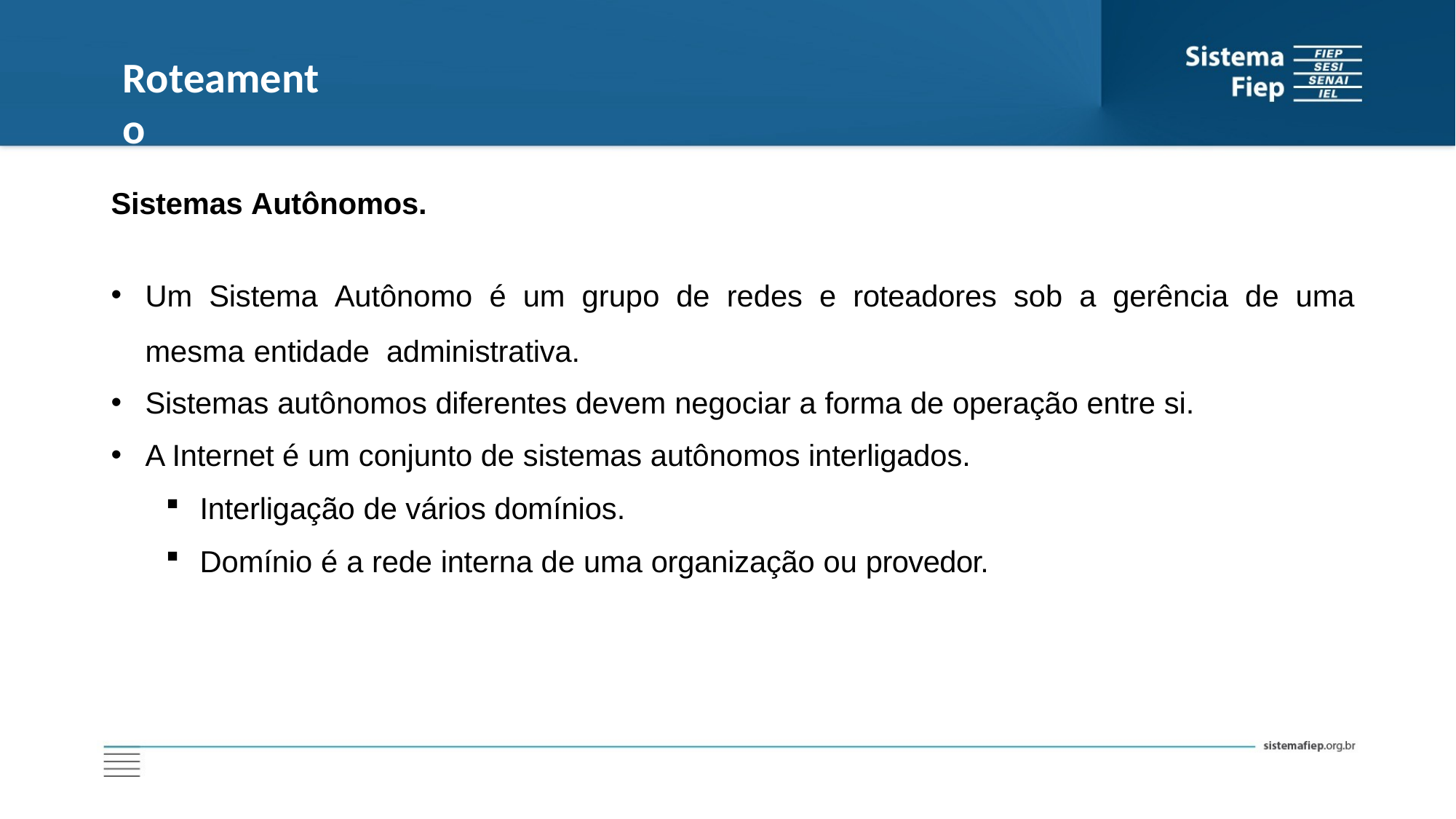

# Roteamento
Sistemas Autônomos.

Um Sistema Autônomo é um grupo de redes e roteadores sob a gerência de uma mesma entidade  administrativa.
Sistemas autônomos diferentes devem negociar a forma de operação entre si.
A Internet é um conjunto de sistemas autônomos interligados.
Interligação de vários domínios.
Domínio é a rede interna de uma organização ou provedor.